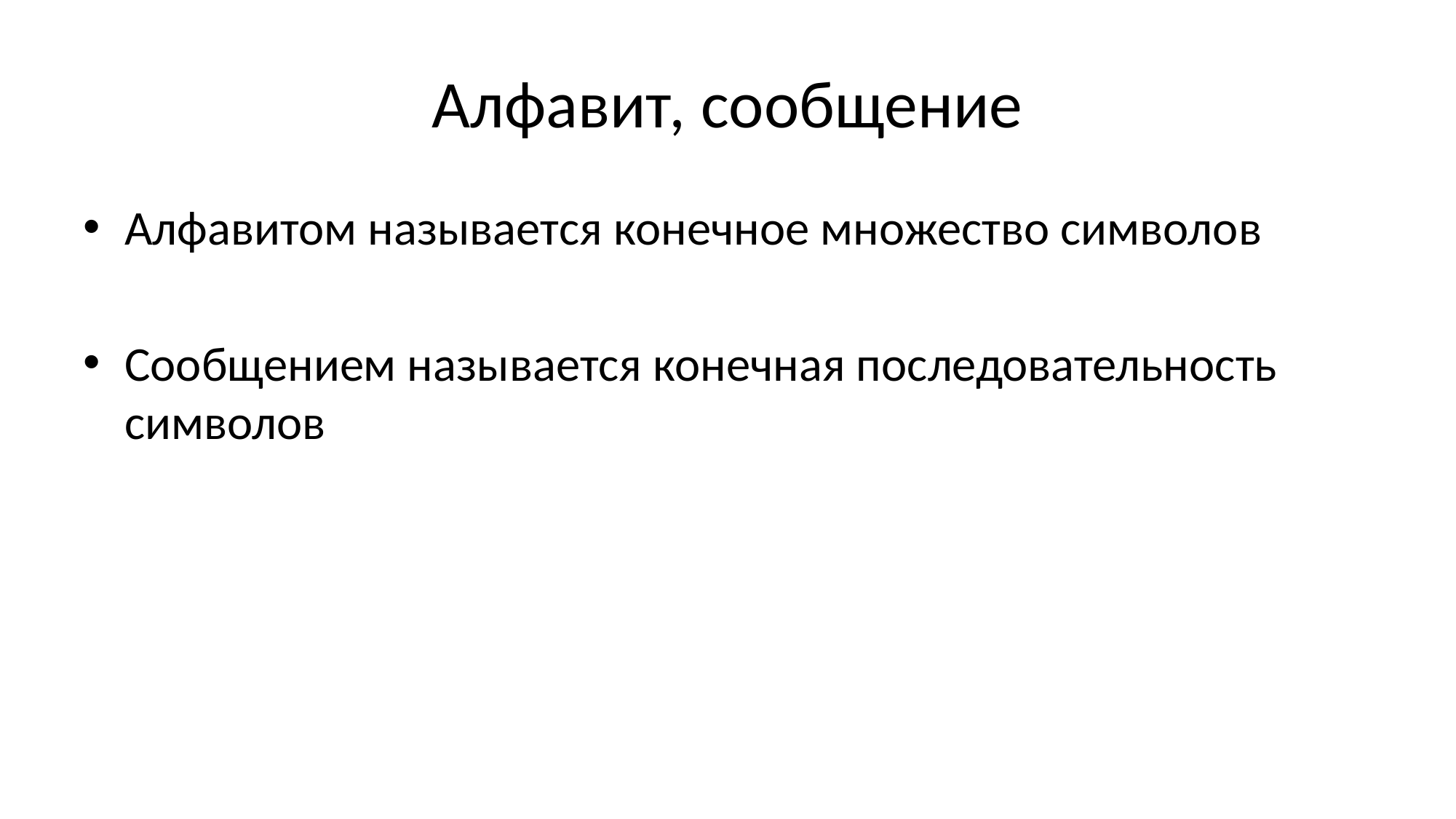

# Алфавит, сообщение
Алфавитом называется конечное множество символов

Сообщением называется конечная последовательность символов

Множество всех сообщений алфавита А обозначается А*